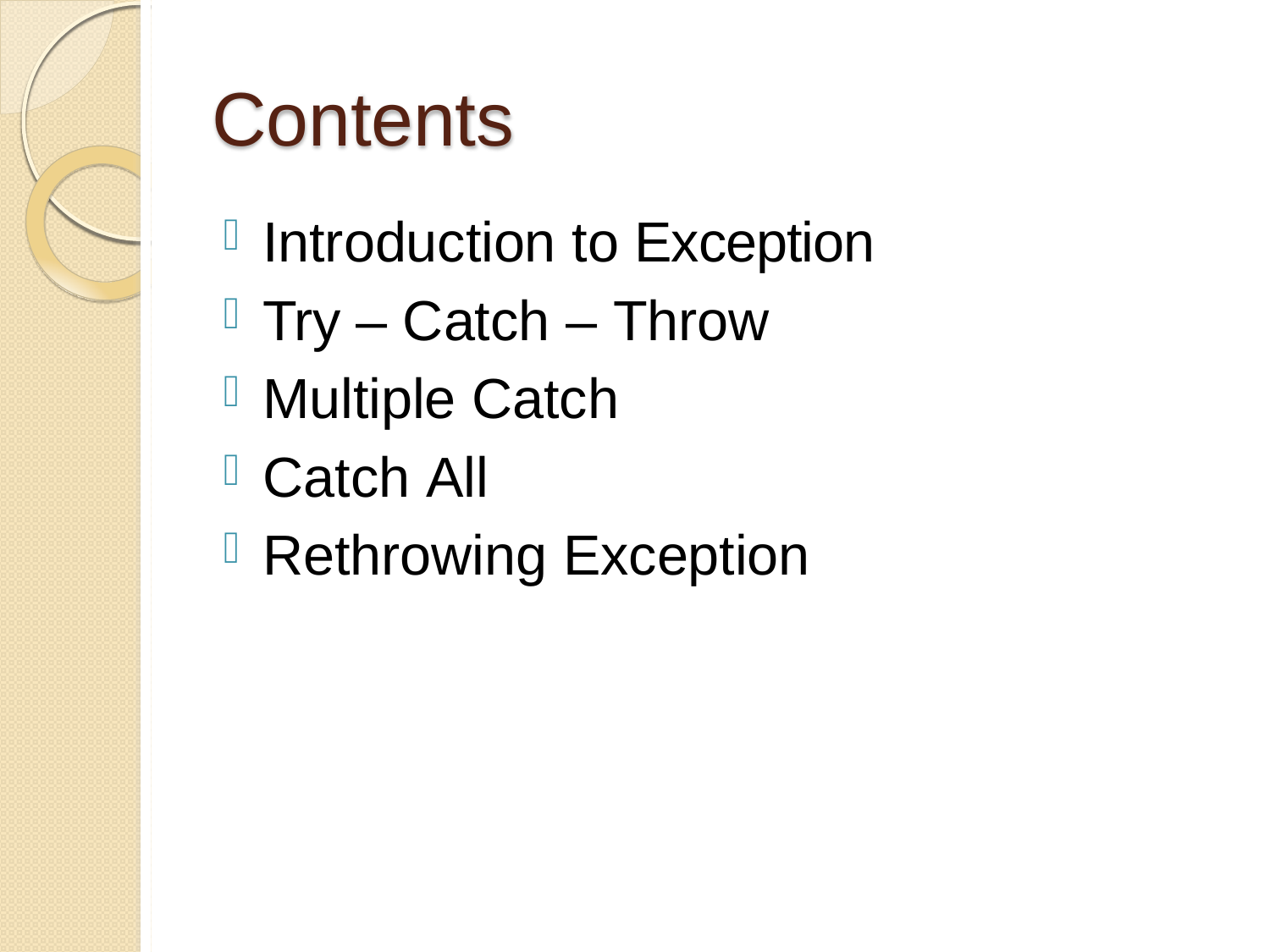

# Contents

Introduction to Exception
Try – Catch – Throw
Multiple Catch
Catch All
Rethrowing Exception